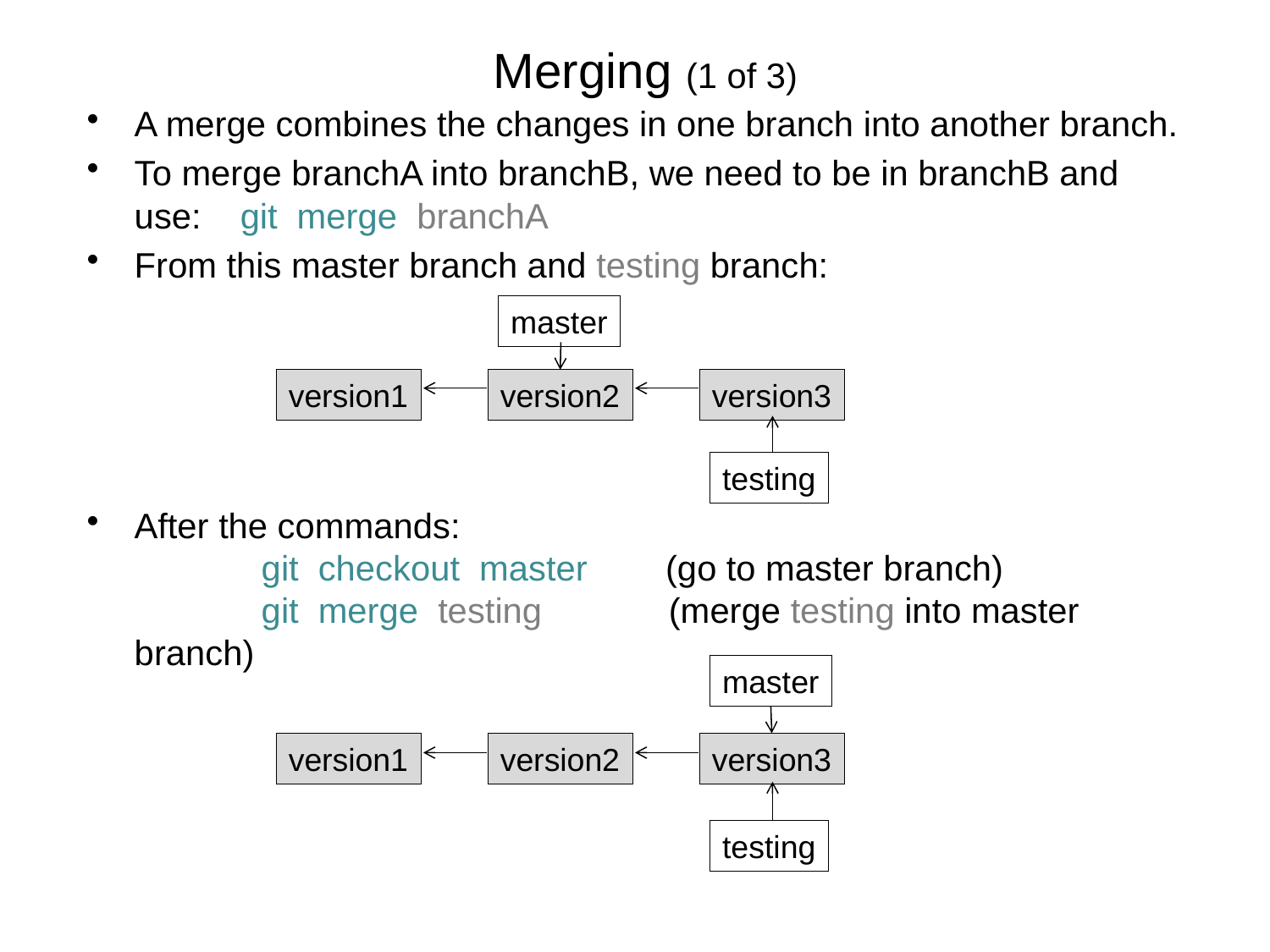

# Merging (1 of 3)
A merge combines the changes in one branch into another branch.
To merge branchA into branchB, we need to be in branchB and use:    git  merge  branchA
From this master branch and testing branch:

After the commands:
	git  checkout  master        (go to master branch)
	git  merge  testing             (merge testing into master branch)

master
version1
version2
version3
testing
master
version1
version2
version3
testing